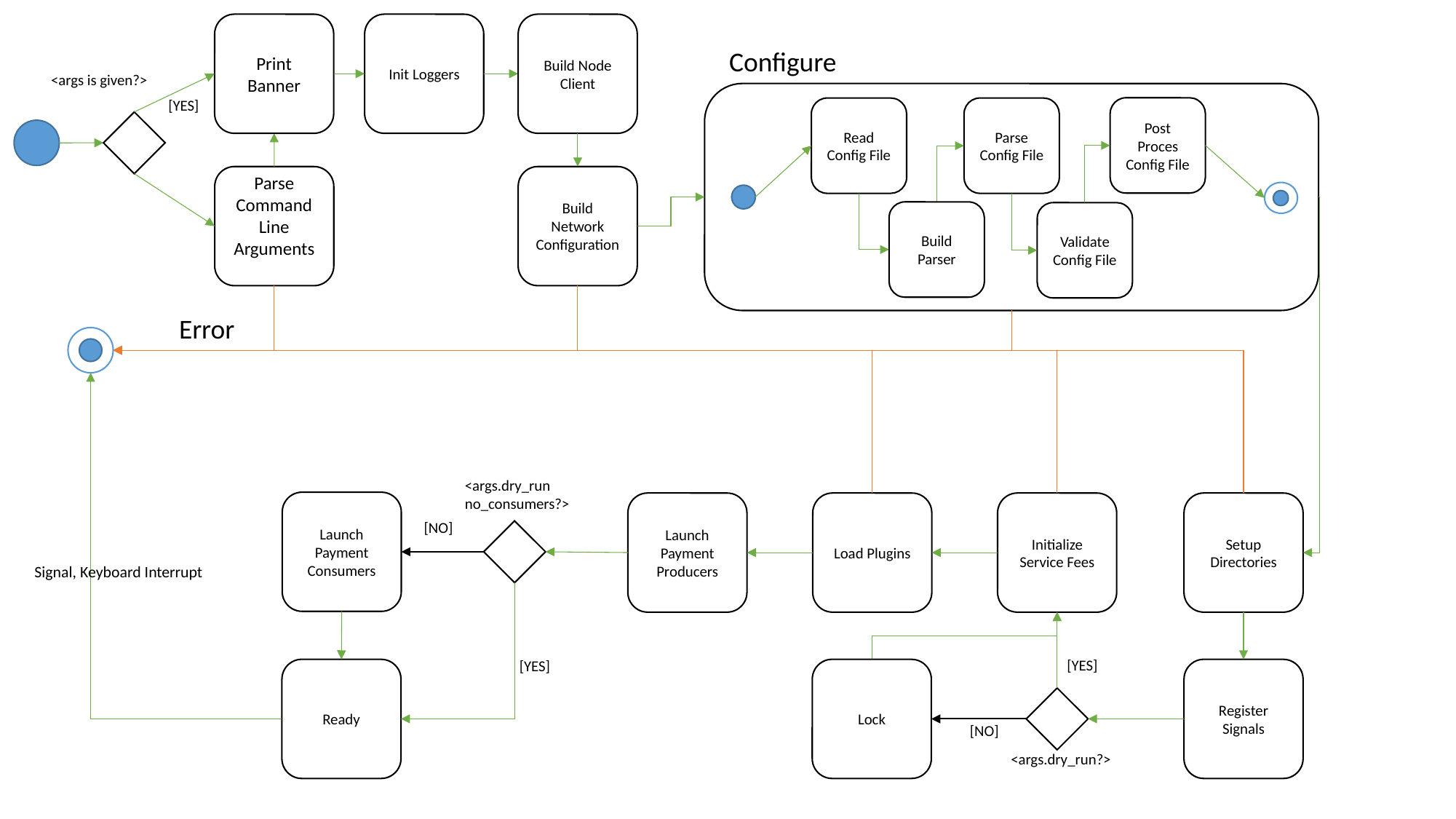

Build Node Client
Print Banner
Init Loggers
Configure
<args is given?>

[YES]
Post Proces Config File
Read Config File
Parse Config File

Parse
Command Line Arguments

Build Network Configuration

Build Parser
Validate Config File
Error

<args.dry_run no_consumers?>
Launch Payment Consumers
Launch Payment Producers
Load Plugins
Initialize Service Fees
Setup Directories
[NO]

Signal, Keyboard Interrupt
[YES]
[YES]
Lock
Register Signals
Ready

[NO]
<args.dry_run?>